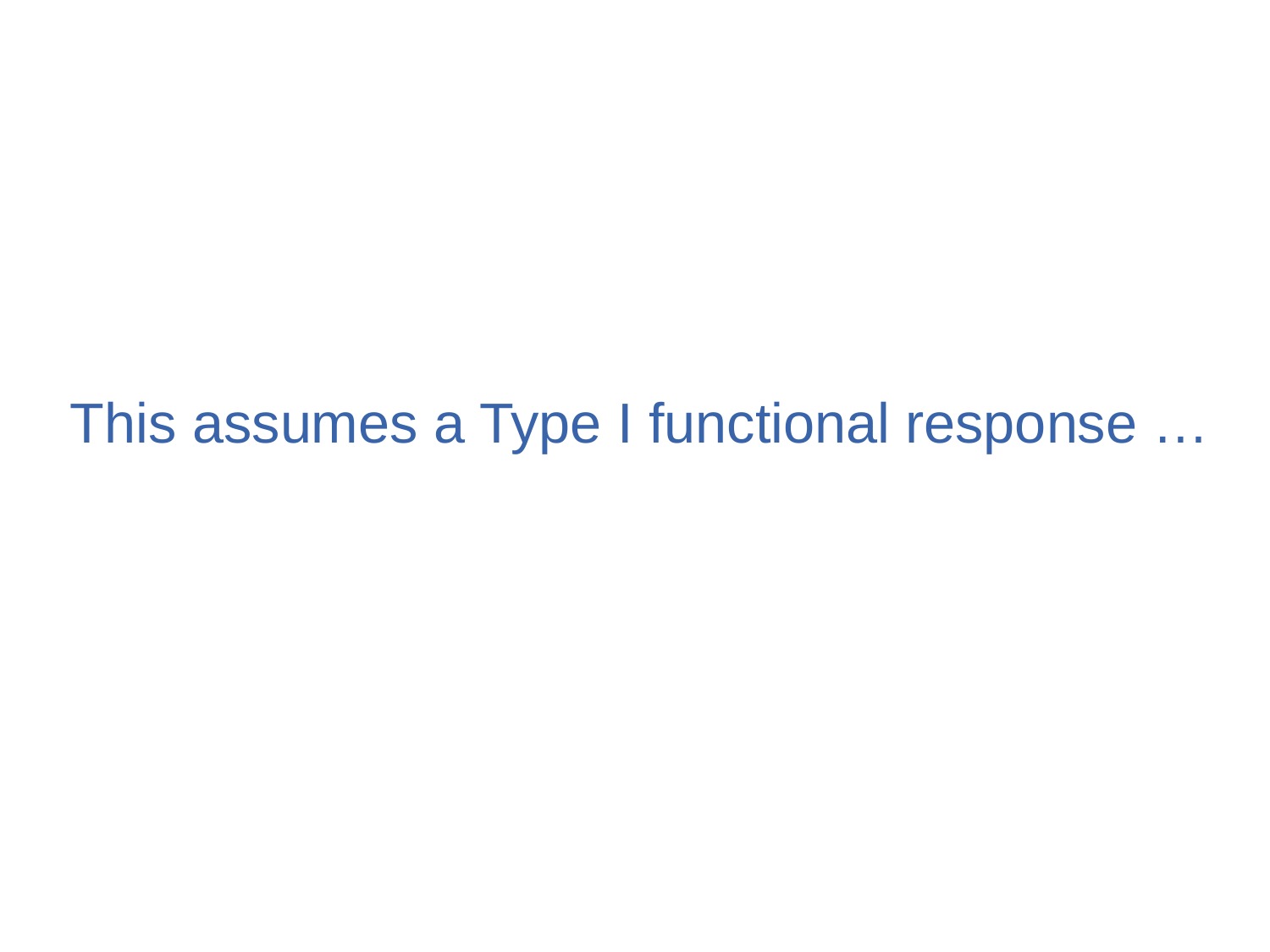

This assumes a Type I functional response …